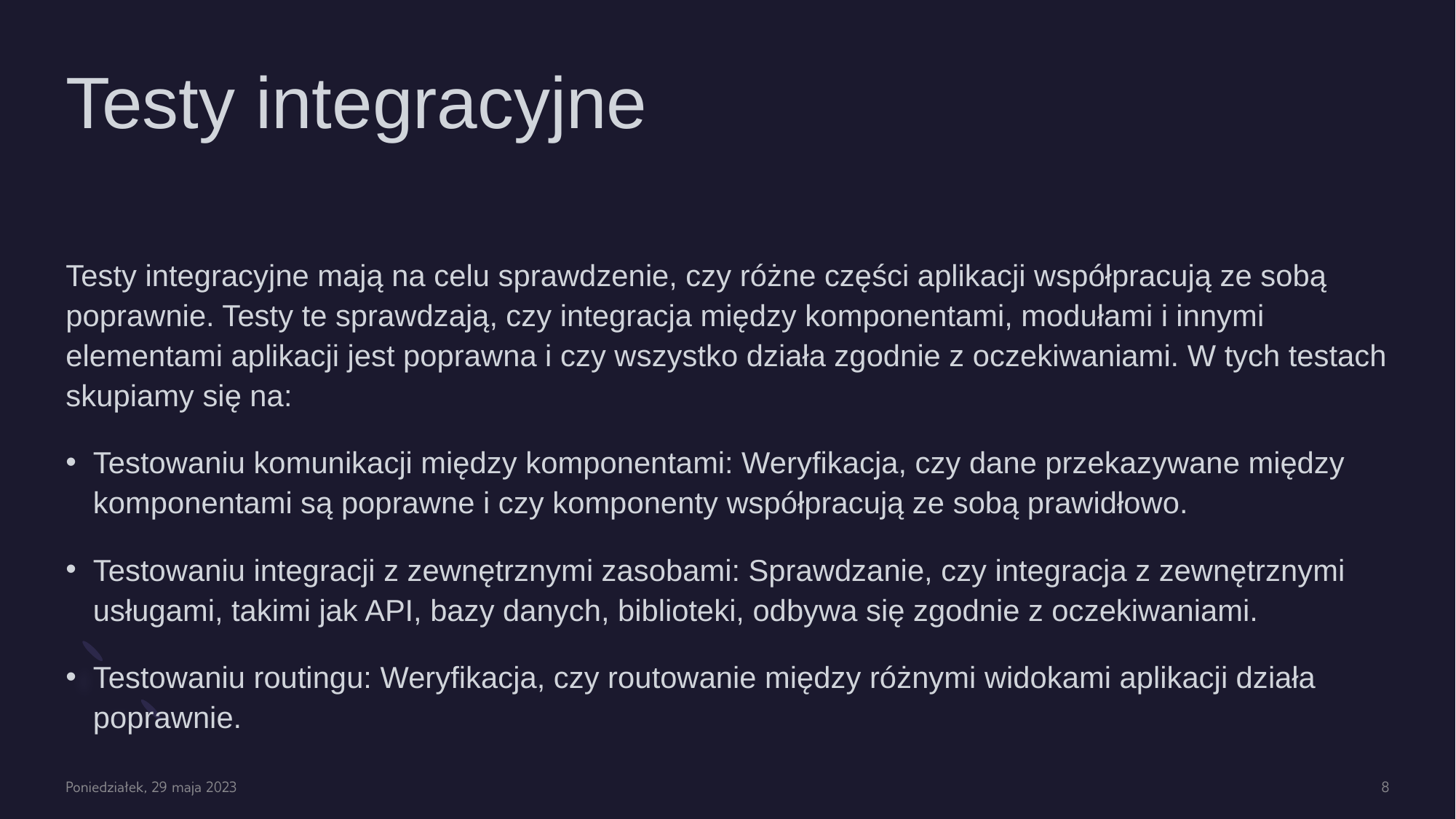

# Testy integracyjne
Testy integracyjne mają na celu sprawdzenie, czy różne części aplikacji współpracują ze sobą poprawnie. Testy te sprawdzają, czy integracja między komponentami, modułami i innymi elementami aplikacji jest poprawna i czy wszystko działa zgodnie z oczekiwaniami. W tych testach skupiamy się na:
Testowaniu komunikacji między komponentami: Weryfikacja, czy dane przekazywane między komponentami są poprawne i czy komponenty współpracują ze sobą prawidłowo.
Testowaniu integracji z zewnętrznymi zasobami: Sprawdzanie, czy integracja z zewnętrznymi usługami, takimi jak API, bazy danych, biblioteki, odbywa się zgodnie z oczekiwaniami.
Testowaniu routingu: Weryfikacja, czy routowanie między różnymi widokami aplikacji działa poprawnie.

Poniedziałek, 29 maja 2023
8